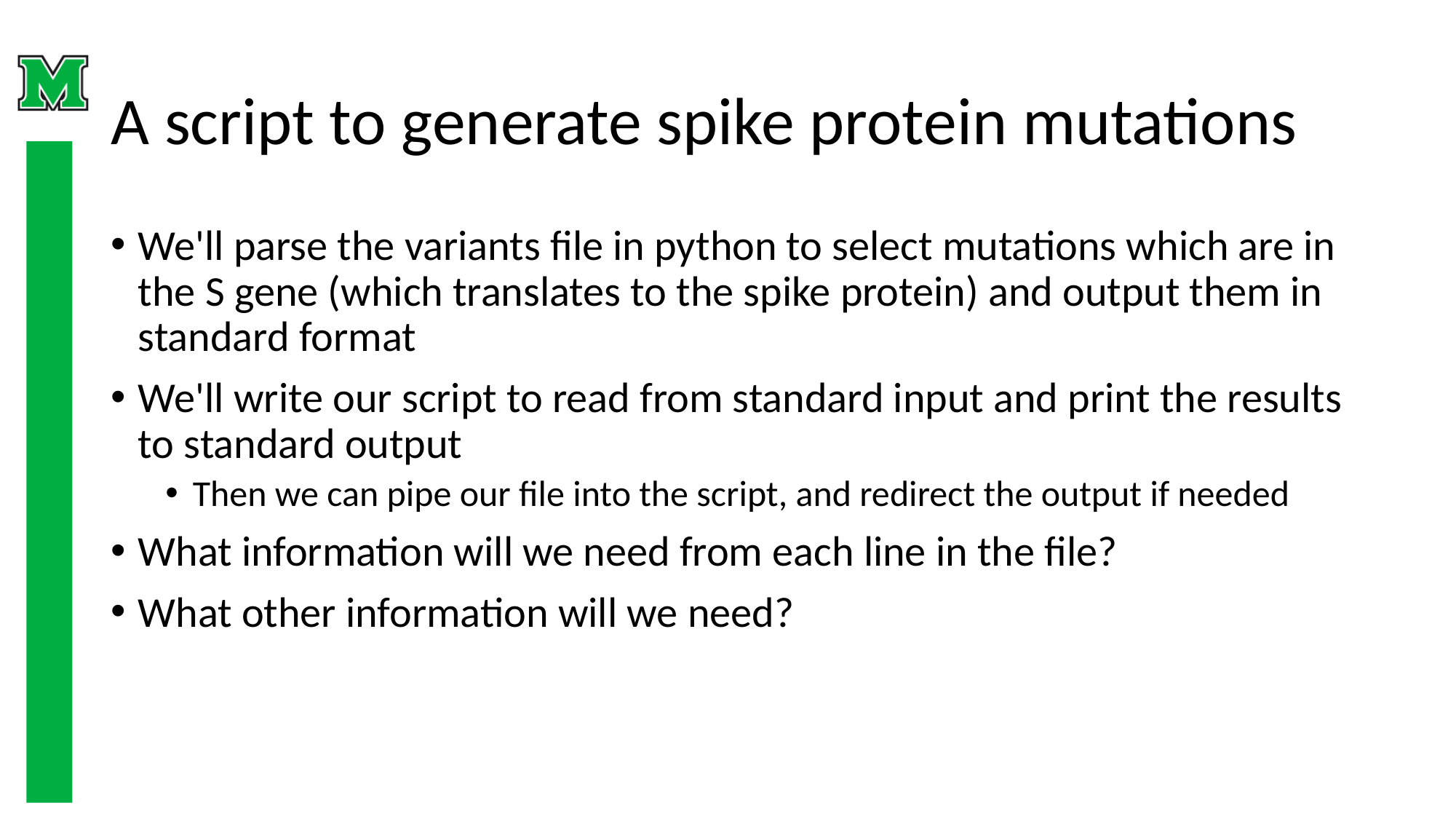

# A script to generate spike protein mutations
We'll parse the variants file in python to select mutations which are in the S gene (which translates to the spike protein) and output them in standard format
We'll write our script to read from standard input and print the results to standard output
Then we can pipe our file into the script, and redirect the output if needed
What information will we need from each line in the file?
What other information will we need?